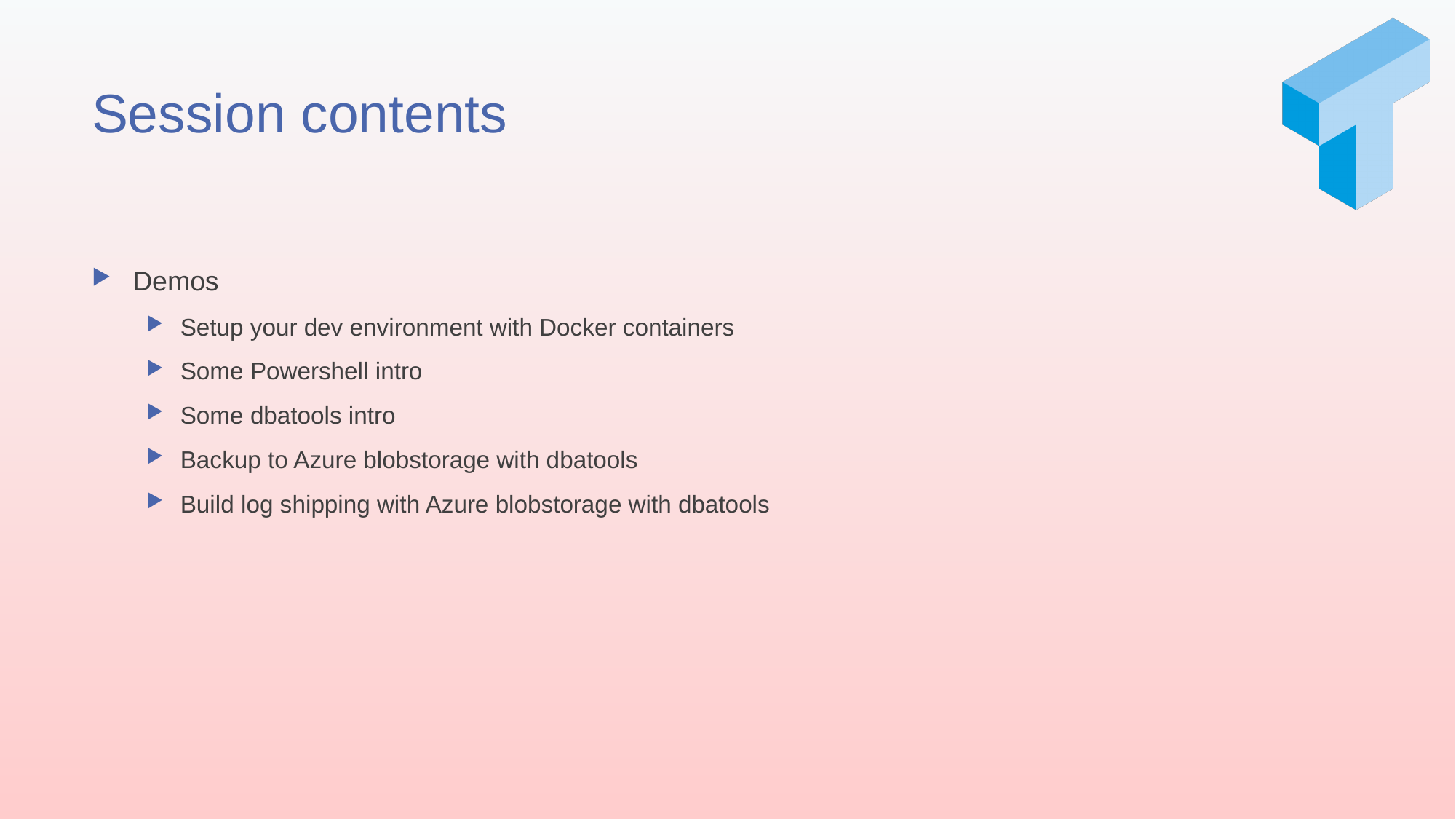

# Session contents
Demos
Setup your dev environment with Docker containers
Some Powershell intro
Some dbatools intro
Backup to Azure blobstorage with dbatools
Build log shipping with Azure blobstorage with dbatools